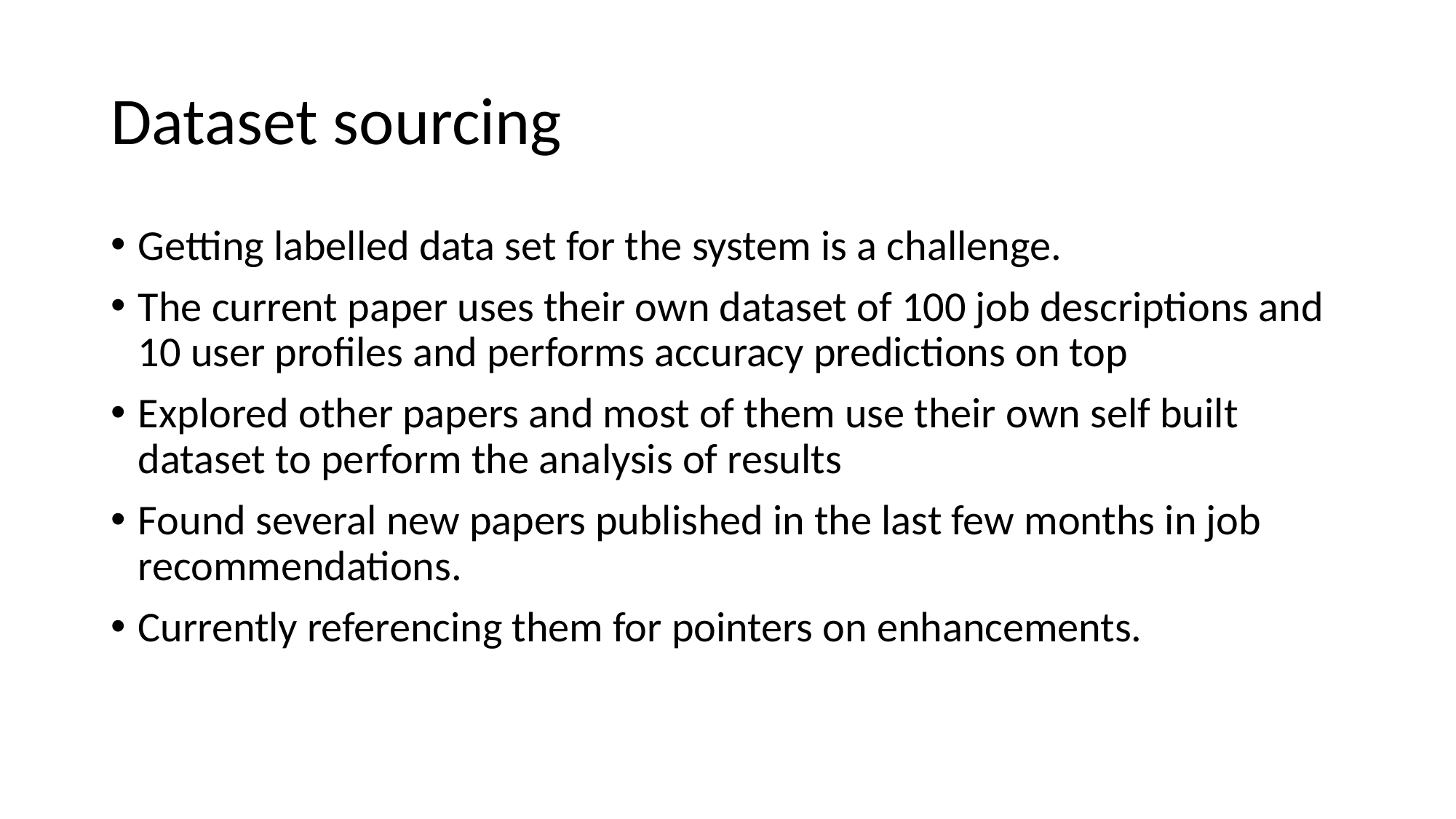

# Dataset sourcing
Getting labelled data set for the system is a challenge.
The current paper uses their own dataset of 100 job descriptions and 10 user profiles and performs accuracy predictions on top
Explored other papers and most of them use their own self built dataset to perform the analysis of results
Found several new papers published in the last few months in job recommendations.
Currently referencing them for pointers on enhancements.